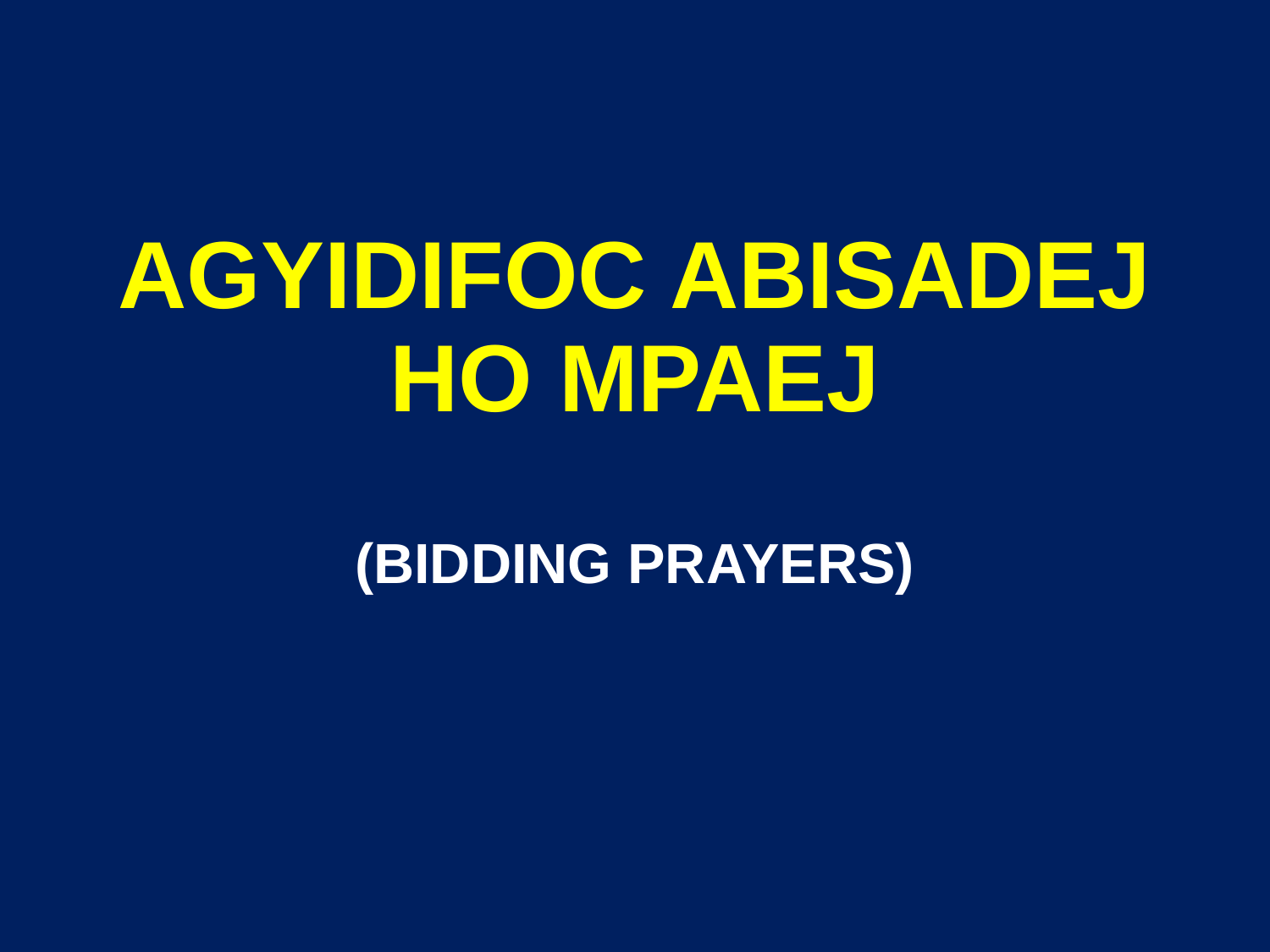

# AGYIDIFOC ABISADEJ HO MPAEJ (BIDDING PRAYERS)